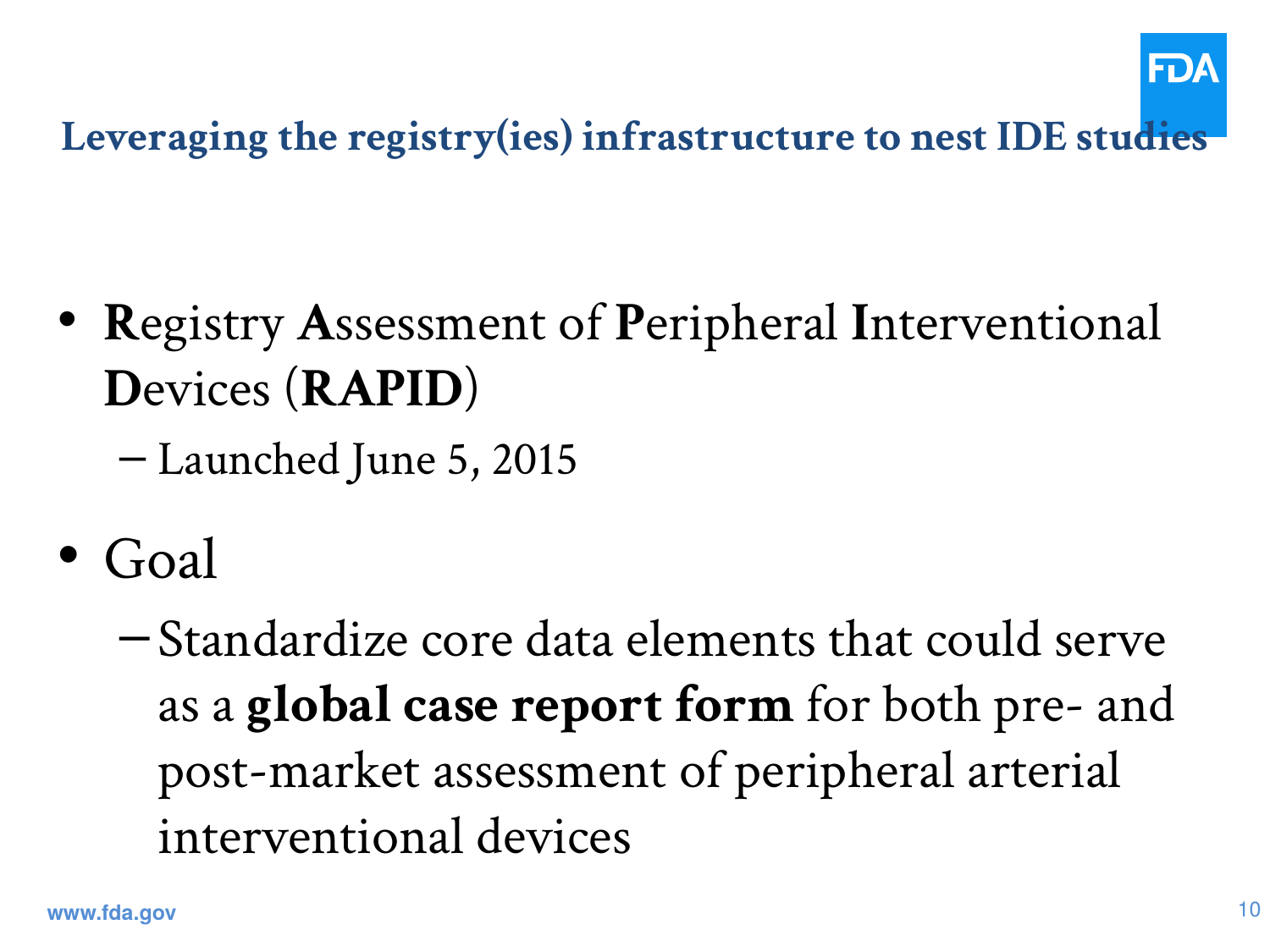

# Leveraging the registry(ies) infrastructure to nest IDE studies
Registry Assessment of Peripheral Interventional Devices (RAPID)
Launched June 5, 2015
Goal
Standardize core data elements that could serve as a global case report form for both pre- and post-market assessment of peripheral arterial interventional devices

www.fda.gov